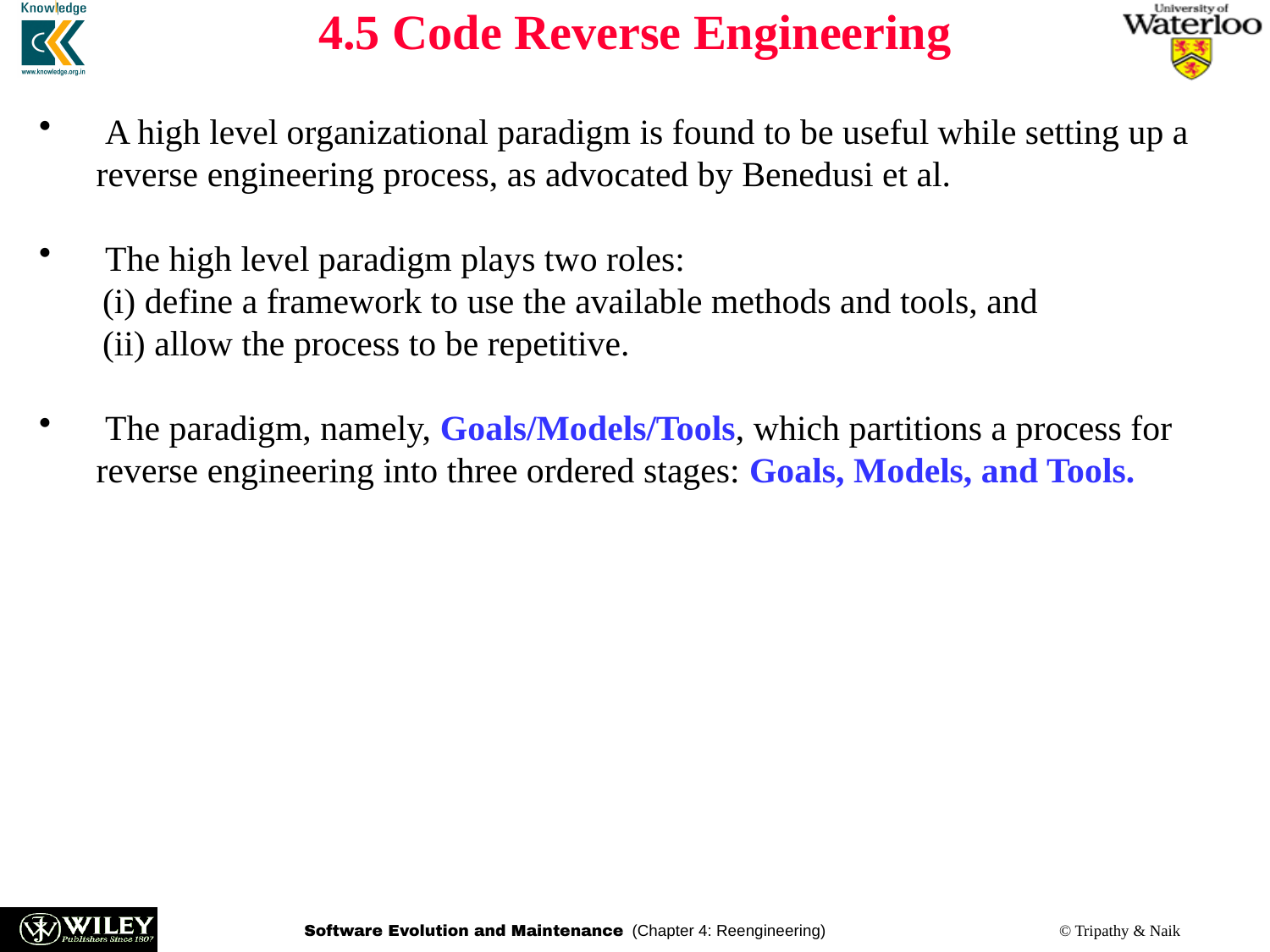

4.5 Code Reverse Engineering
 A high level organizational paradigm is found to be useful while setting up a reverse engineering process, as advocated by Benedusi et al.

 The high level paradigm plays two roles:
(i) define a framework to use the available methods and tools, and
(ii) allow the process to be repetitive.

 The paradigm, namely, Goals/Models/Tools, which partitions a process for reverse engineering into three ordered stages: Goals, Models, and Tools.